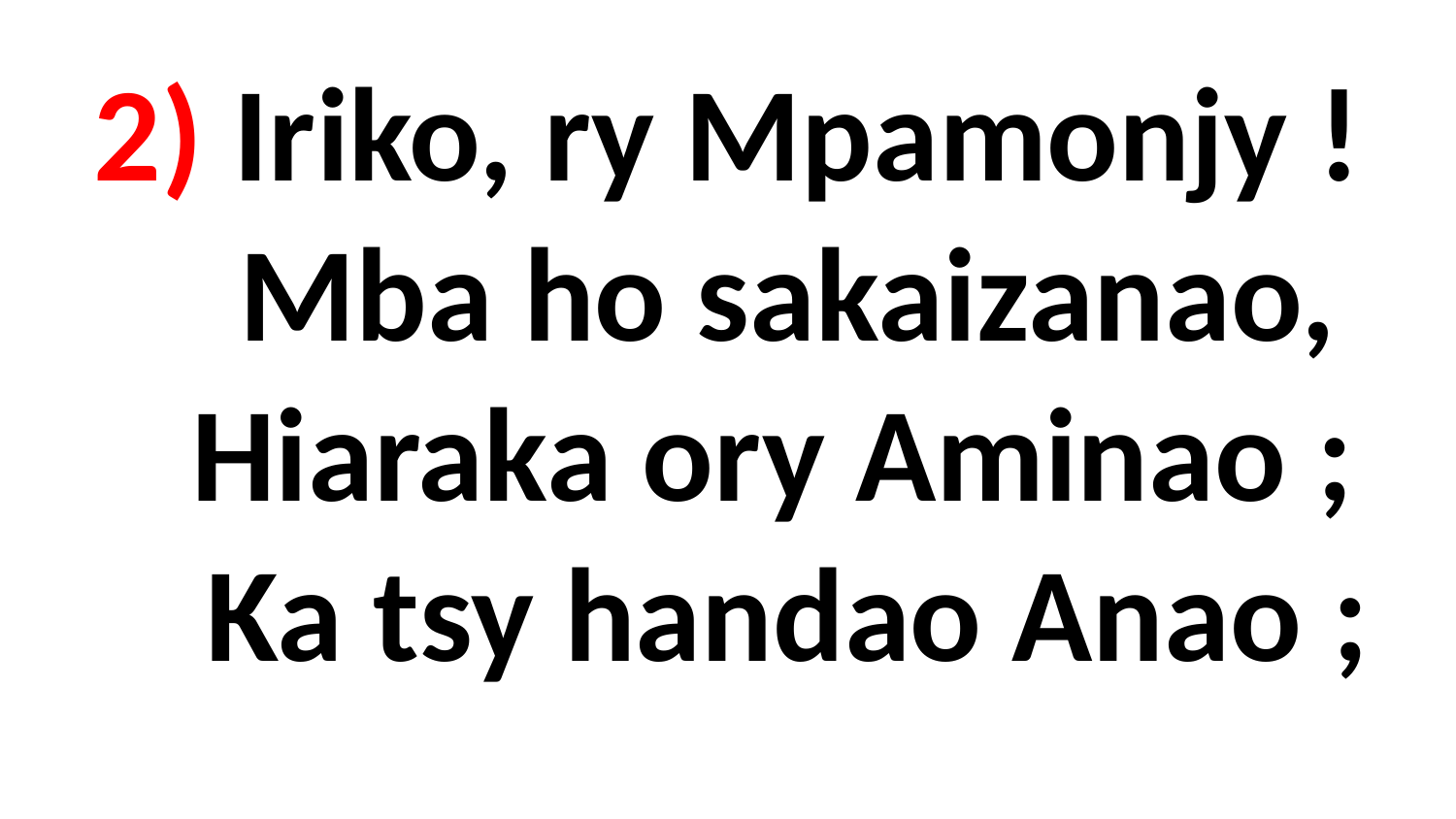

# 2) Iriko, ry Mpamonjy ! Mba ho sakaizanao, Hiaraka ory Aminao ; Ka tsy handao Anao ;